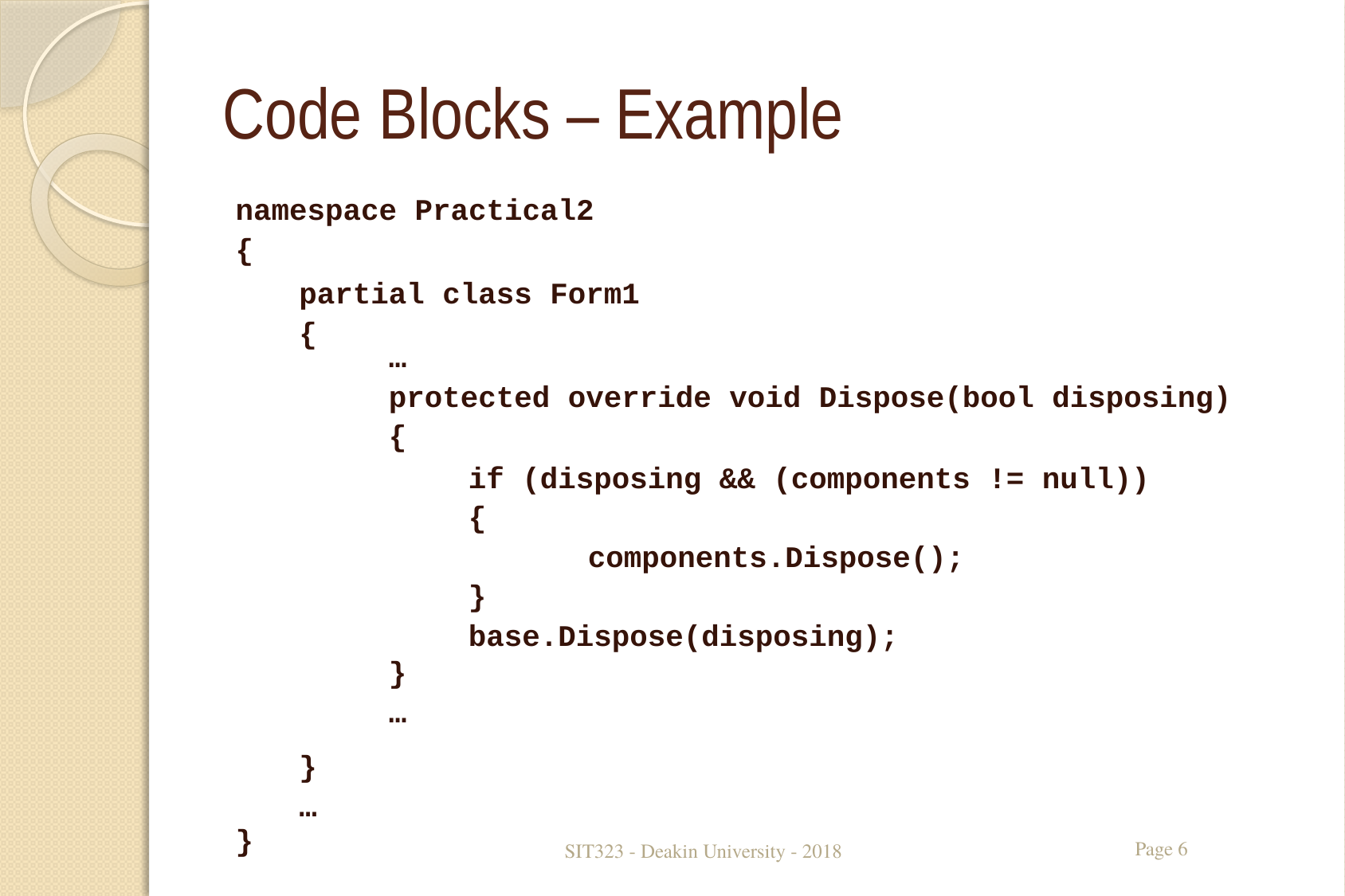

# Code Blocks – Example
namespace Practical2
{

}
partial class Form1
{

}
…

…
protected override void Dispose(bool disposing)
{

}
…
if (disposing && (components != null))
{
	components.Dispose();
}
base.Dispose(disposing);
SIT323 - Deakin University - 2018
Page 6